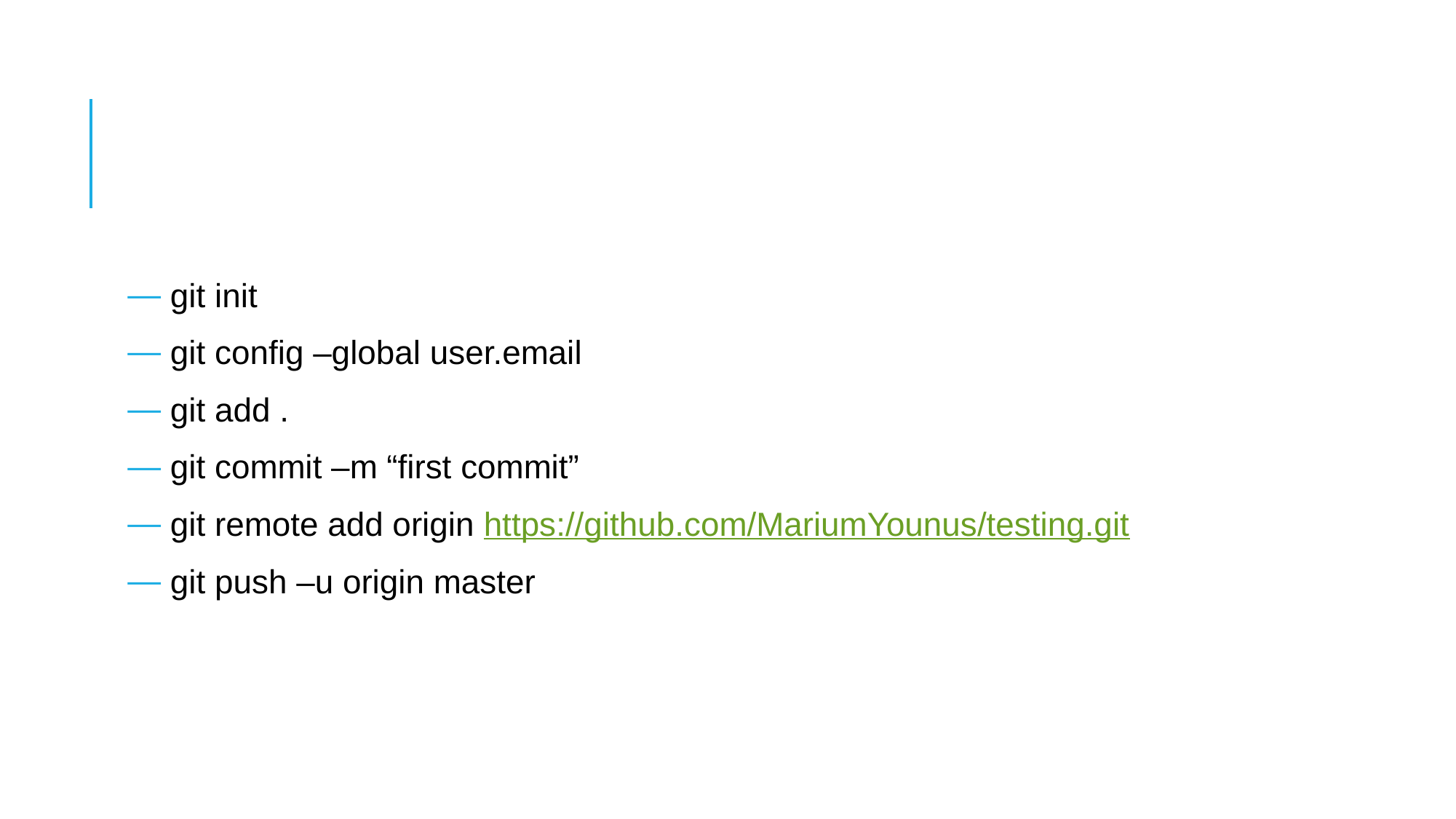

#
 git init
 git config –global user.email
 git add .
 git commit –m “first commit”
 git remote add origin https://github.com/MariumYounus/testing.git
 git push –u origin master